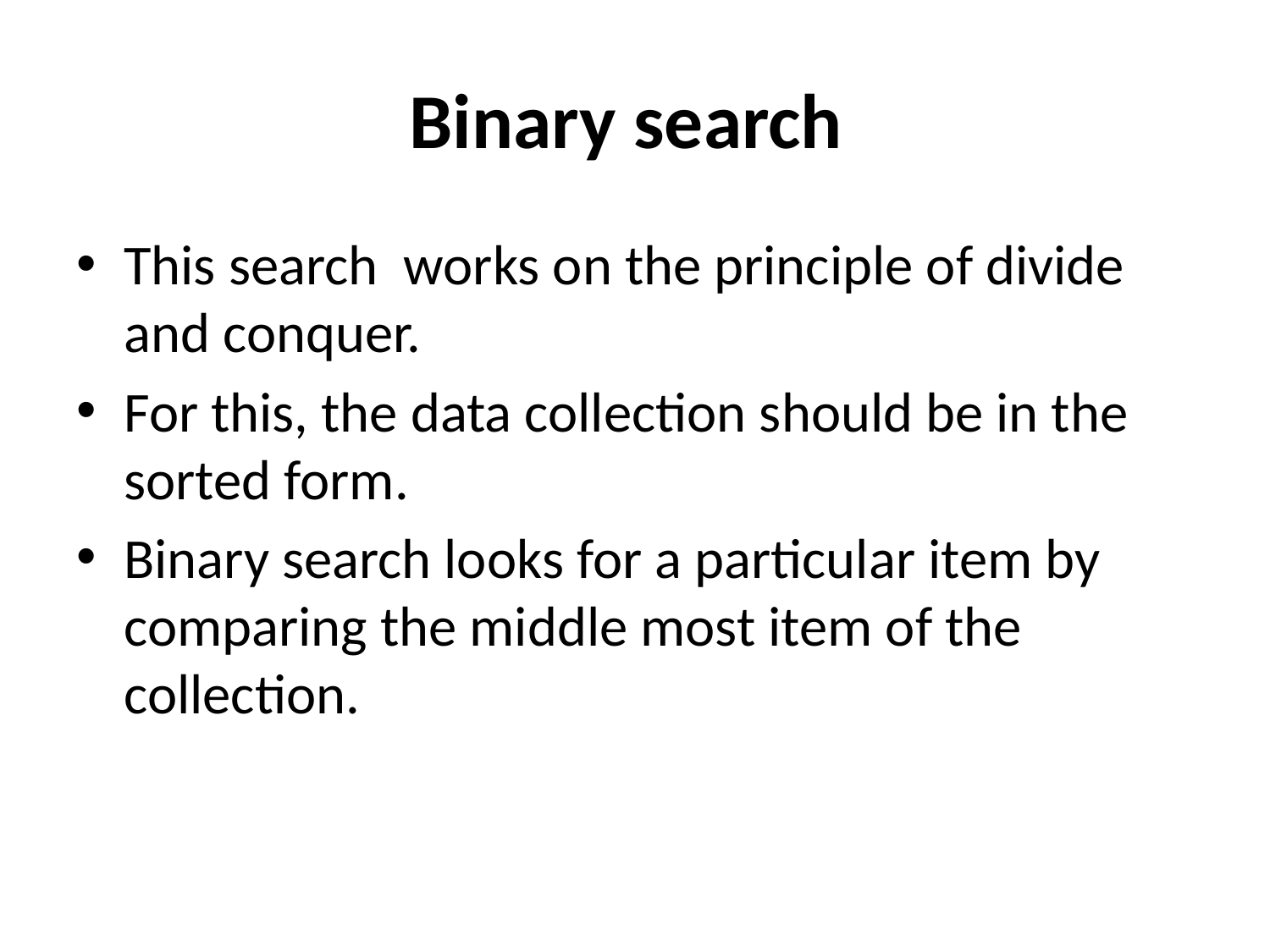

# Binary search
This search  works on the principle of divide and conquer.
For this, the data collection should be in the sorted form.
Binary search looks for a particular item by comparing the middle most item of the collection.